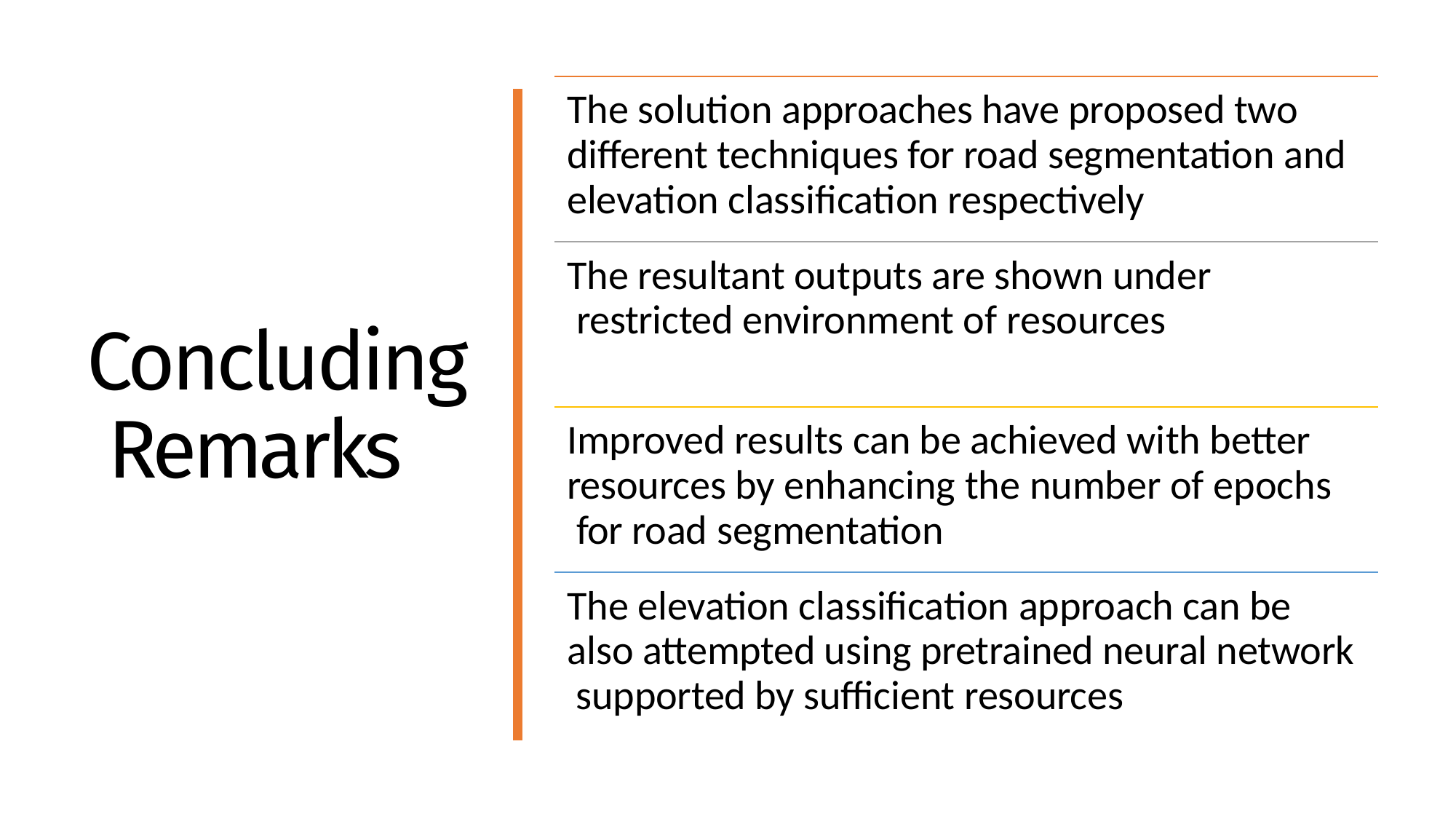

The solution approaches have proposed two  different techniques for road segmentation and  elevation classification respectively

# The resultant outputs are shown under  restricted environment of resources
Concluding  Remarks

Improved results can be achieved with better  resources by enhancing the number of epochs  for road segmentation

The elevation classification approach can be  also attempted using pretrained neural network  supported by sufficient resources